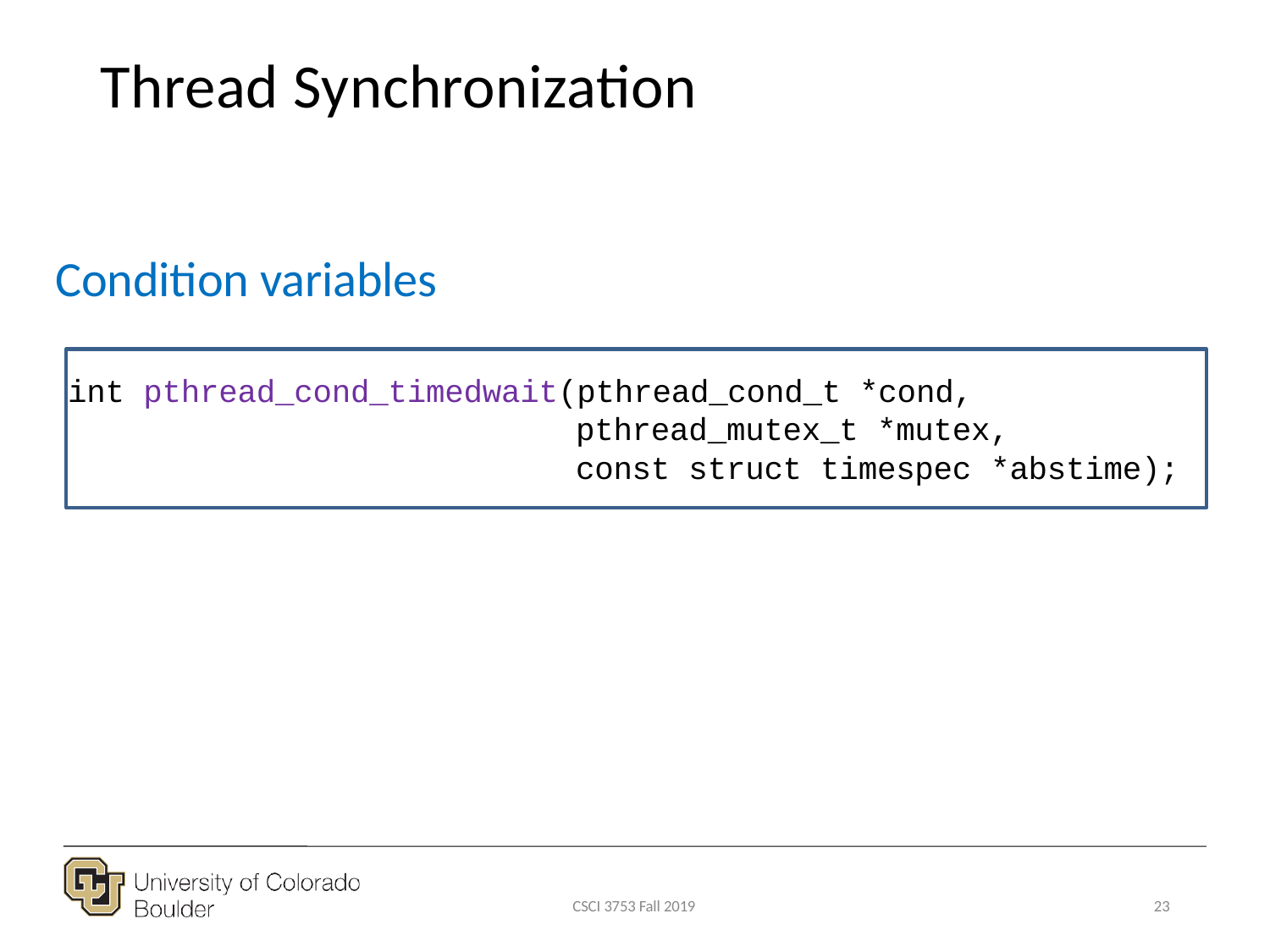

# Thread Synchronization
Condition variables

int pthread_cond_timedwait(pthread_cond_t *cond,  					pthread_mutex_t *mutex,
				const struct timespec *abstime);

CSCI 3753 Fall 2019
23